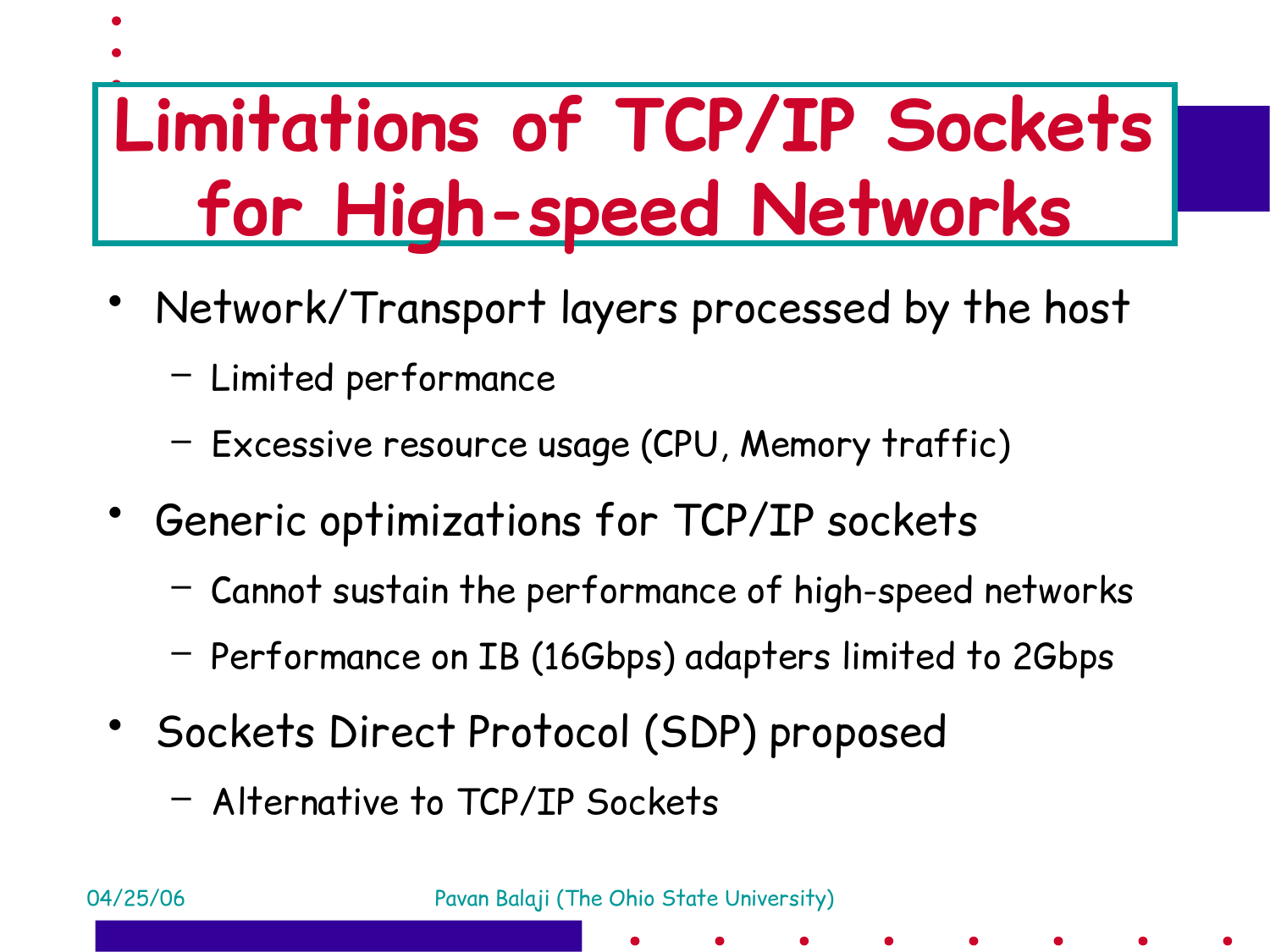

# Limitations of TCP/IP Sockets for High-speed Networks
Network/Transport layers processed by the host
Limited performance
Excessive resource usage (CPU, Memory traffic)
Generic optimizations for TCP/IP sockets
Cannot sustain the performance of high-speed networks
Performance on IB (16Gbps) adapters limited to 2Gbps
Sockets Direct Protocol (SDP) proposed
Alternative to TCP/IP Sockets
04/25/06
Pavan Balaji (The Ohio State University)